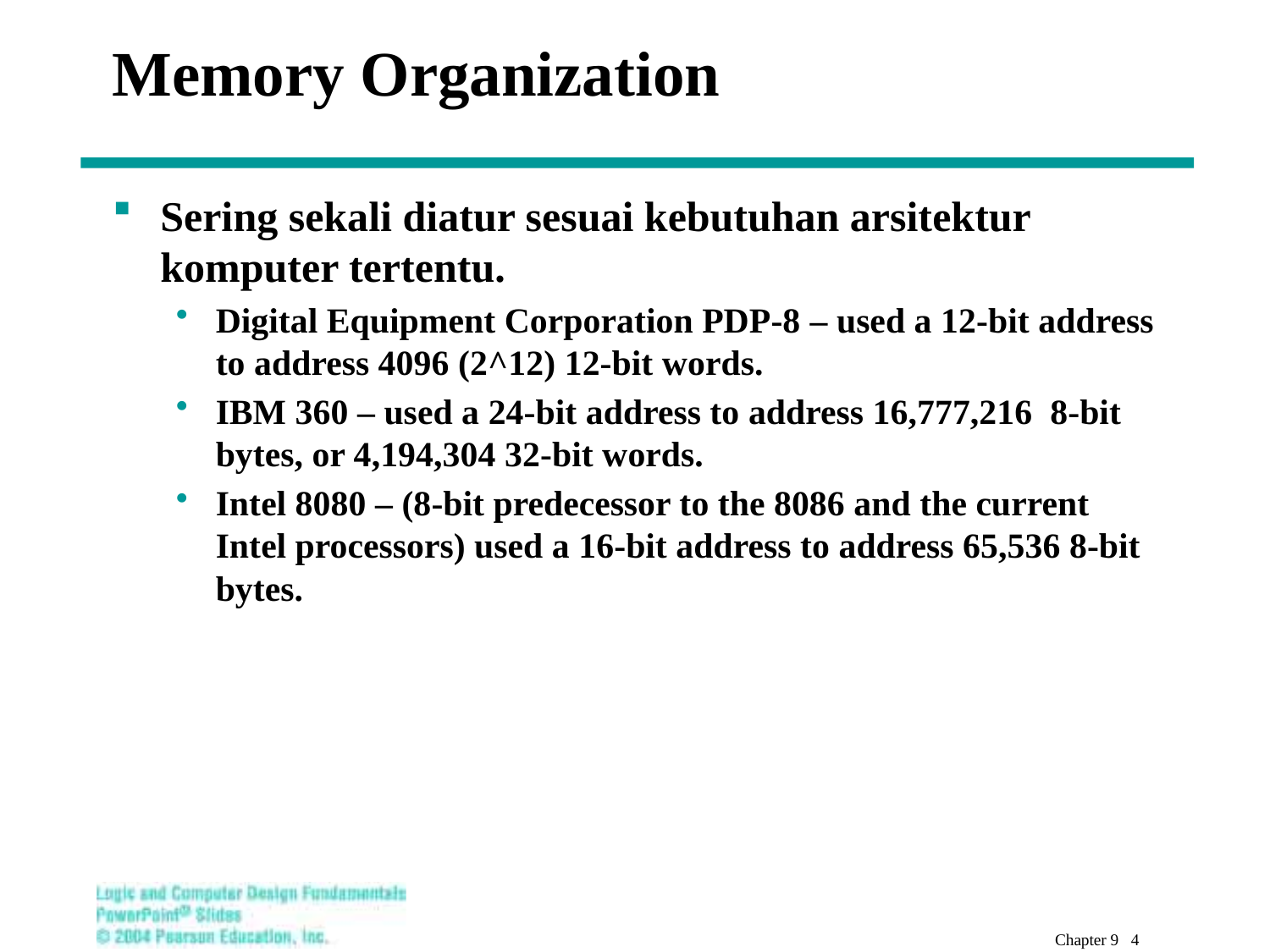

# Memory Organization
Sering sekali diatur sesuai kebutuhan arsitektur komputer tertentu.
Digital Equipment Corporation PDP-8 – used a 12-bit address to address 4096 (2^12) 12-bit words.
IBM 360 – used a 24-bit address to address 16,777,216  8-bit bytes, or 4,194,304 32-bit words.
Intel 8080 – (8-bit predecessor to the 8086 and the current Intel processors) used a 16-bit address to address 65,536 8-bit bytes.

Chapter 9   4